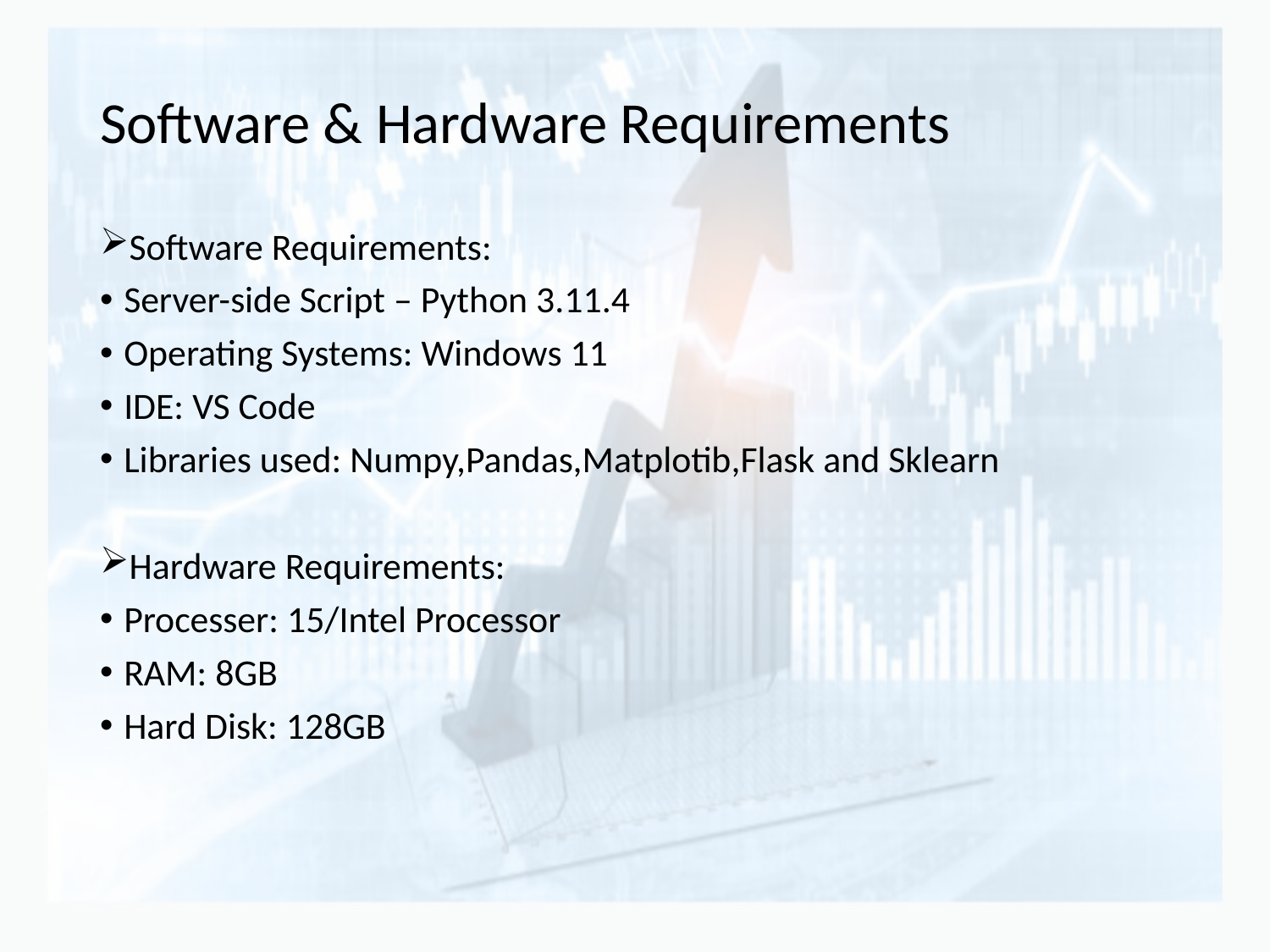

# Software & Hardware Requirements
Software Requirements:
Server-side Script – Python 3.11.4
Operating Systems: Windows 11
IDE: VS Code
Libraries used: Numpy,Pandas,Matplotib,Flask and Sklearn

Hardware Requirements:
Processer: 15/Intel Processor
RAM: 8GB
Hard Disk: 128GB